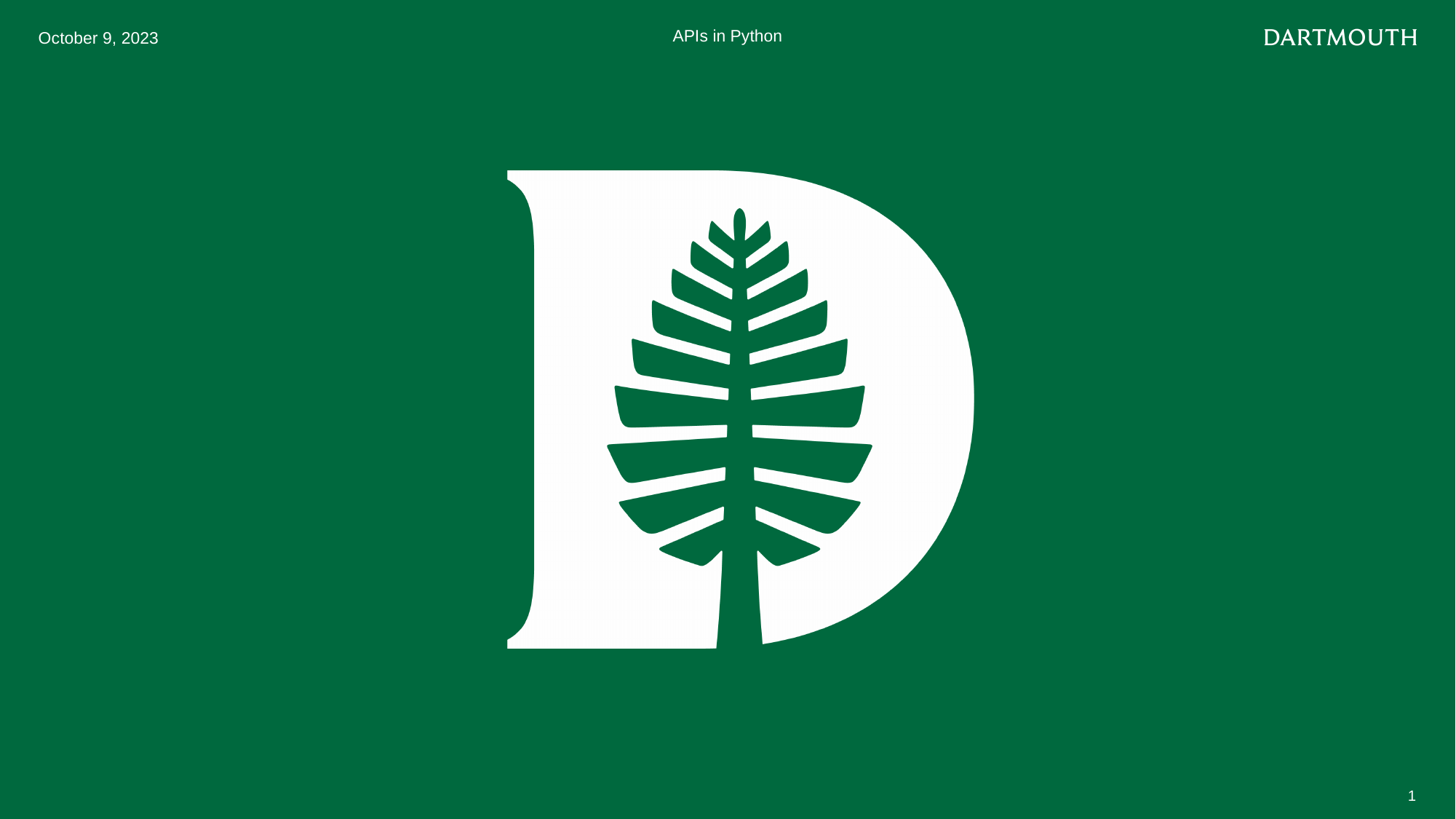

October 9, 2023
APIs in Python
1